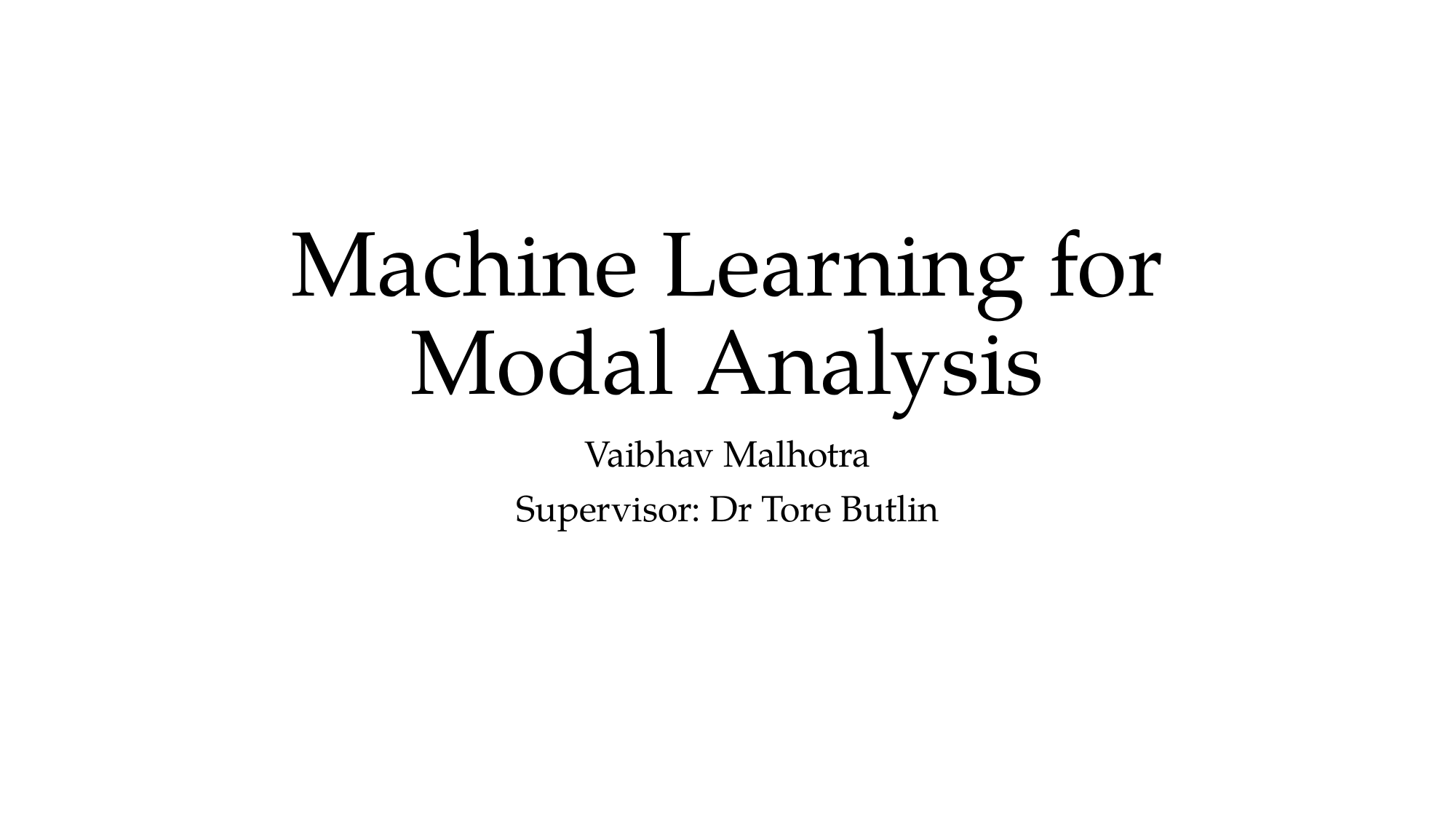

# Machine Learning for Modal Analysis
Vaibhav Malhotra
Supervisor: Dr Tore Butlin